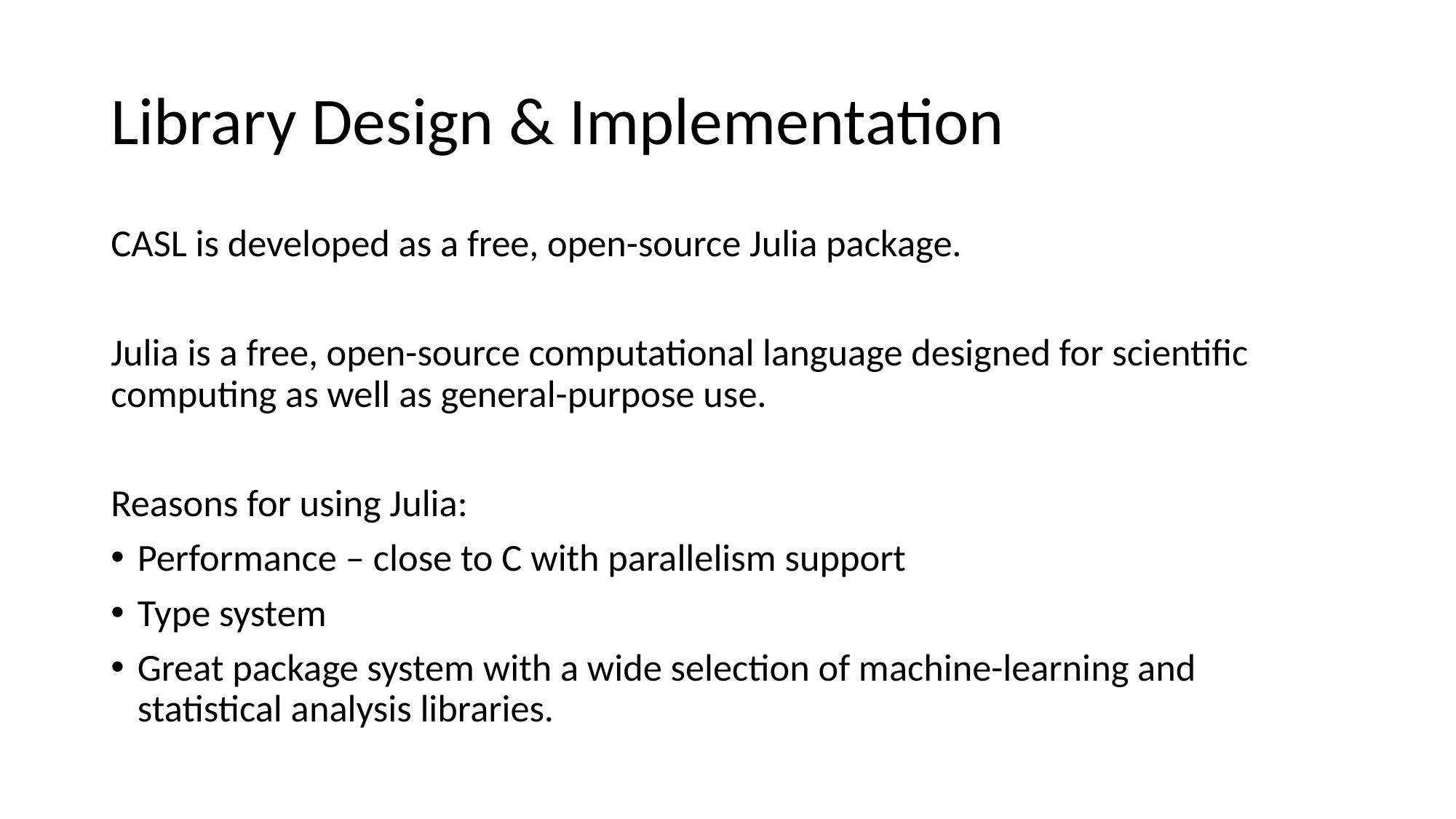

# Library Design & Implementation
CASL is developed as a free, open-source Julia package.

Julia is a free, open-source computational language designed for scientific computing as well as general-purpose use.

Reasons for using Julia:
Performance – close to C with parallelism support
Type system
Great package system with a wide selection of machine-learning and statistical analysis libraries.